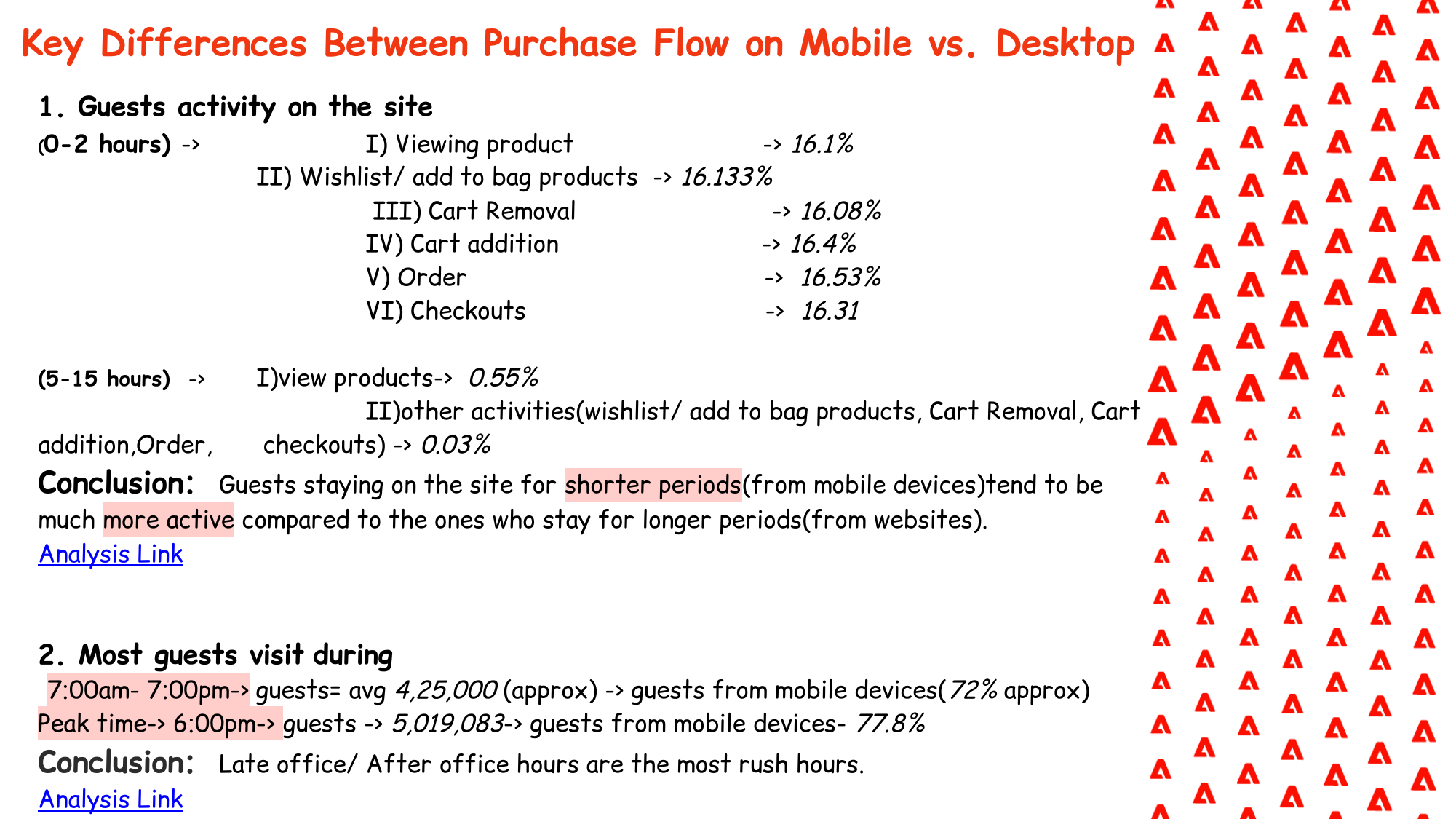

Key Differences Between Purchase Flow on Mobile vs. Desktop
1. Guests activity on the site
(0-2 hours) ->		I) Viewing product                          -> 16.1%
                       	II) Wishlist/ add to bag products  -> 16.133%
                   		 III) Cart Removal                           -> 16.08%
                    		IV) Cart addition                            -> 16.4%
                    		V) Order                                         ->  16.53%
                    		VI) Checkouts                                 ->  16.31

(5-15 hours)  ->	I)view products->  0.55%
        	     		II)other activities(wishlist/ add to bag products, Cart Removal, Cart addition,Order,       checkouts) -> 0.03%
Conclusion:  Guests staying on the site for shorter periods(from mobile devices)tend to be much more active compared to the ones who stay for longer periods(from websites).
Analysis Link

2. Most guests visit during
 7:00am- 7:00pm-> guests= avg 4,25,000 (approx) -> guests from mobile devices(72% approx)
Peak time-> 6:00pm-> guests -> 5,019,083-> guests from mobile devices- 77.8%
Conclusion:  Late office/ After office hours are the most rush hours.
Analysis Link